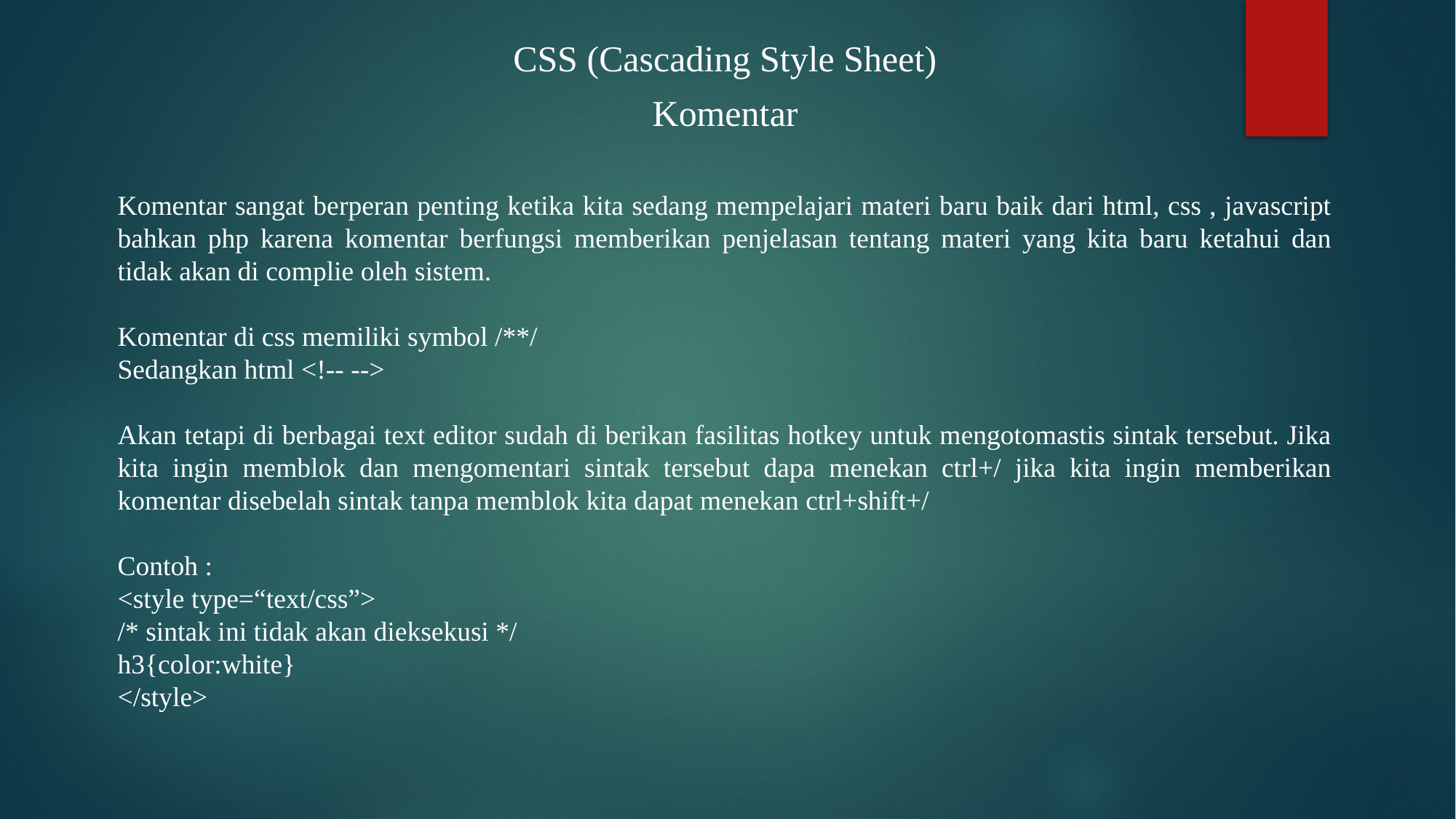

CSS (Cascading Style Sheet)
Komentar
Komentar sangat berperan penting ketika kita sedang mempelajari materi baru baik dari html, css , javascript bahkan php karena komentar berfungsi memberikan penjelasan tentang materi yang kita baru ketahui dan tidak akan di complie oleh sistem.

Komentar di css memiliki symbol /**/
Sedangkan html <!-- -->

Akan tetapi di berbagai text editor sudah di berikan fasilitas hotkey untuk mengotomastis sintak tersebut. Jika kita ingin memblok dan mengomentari sintak tersebut dapa menekan ctrl+/ jika kita ingin memberikan komentar disebelah sintak tanpa memblok kita dapat menekan ctrl+shift+/

Contoh :
<style type=“text/css”>
/* sintak ini tidak akan dieksekusi */
h3{color:white}
</style>